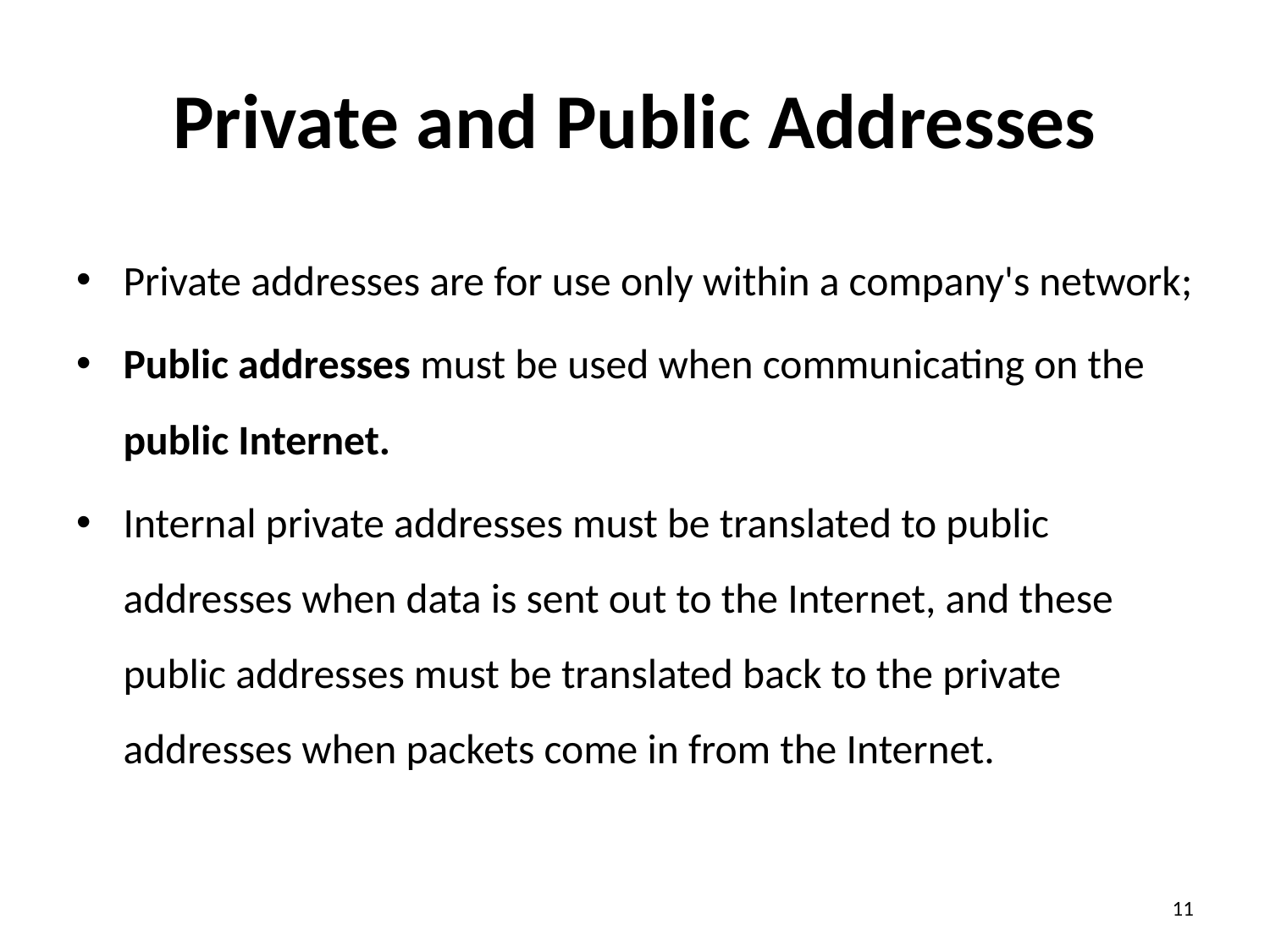

# Private and Public Addresses
Private addresses are for use only within a company's network;
Public addresses must be used when communicating on the public Internet.
Internal private addresses must be translated to public addresses when data is sent out to the Internet, and these public addresses must be translated back to the private addresses when packets come in from the Internet.
11